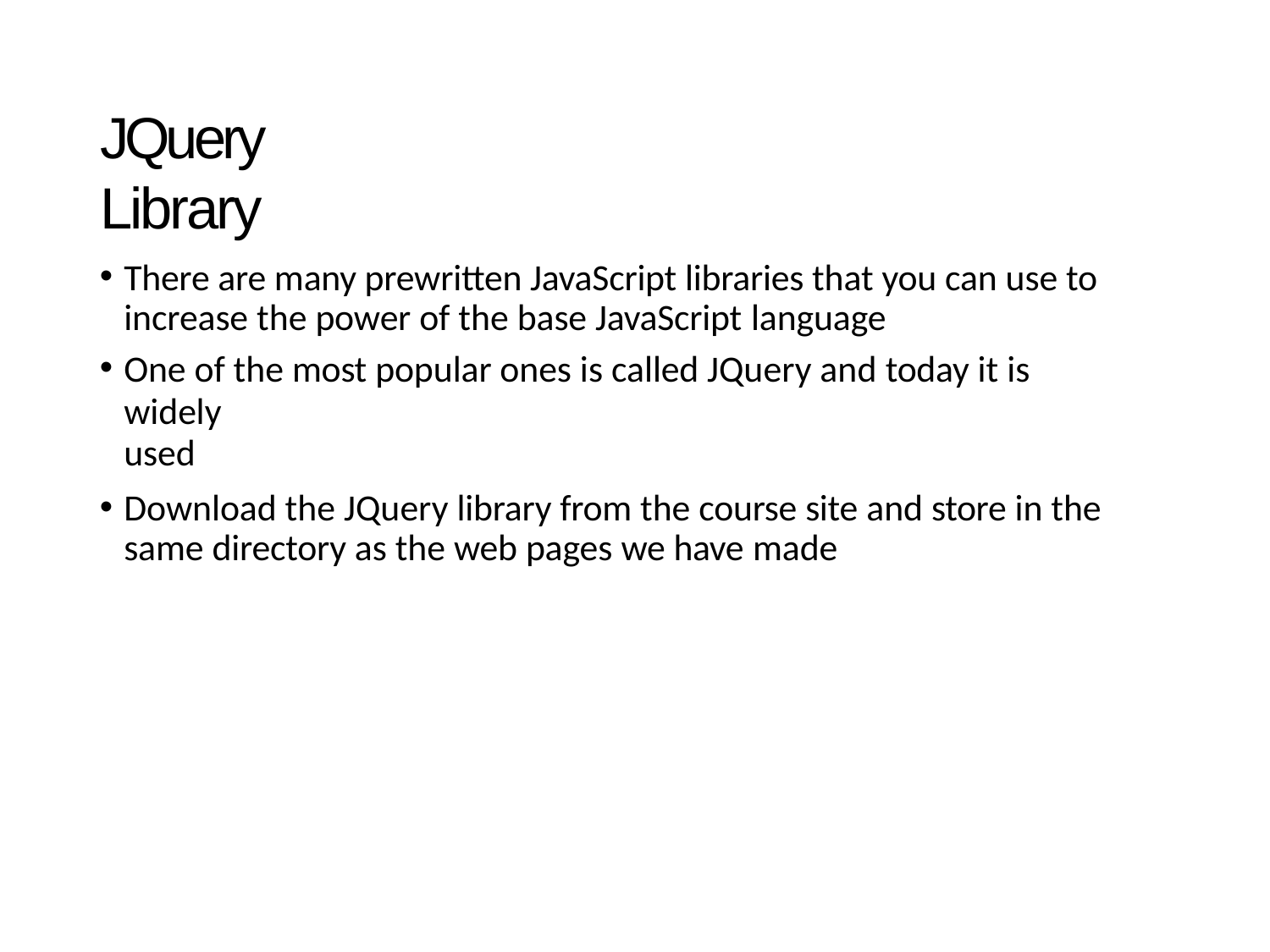

# JQuery Library
There are many prewritten JavaScript libraries that you can use to  increase the power of the base JavaScript language
One of the most popular ones is called JQuery and today it is widely
used
Download the JQuery library from the course site and store in the  same directory as the web pages we have made